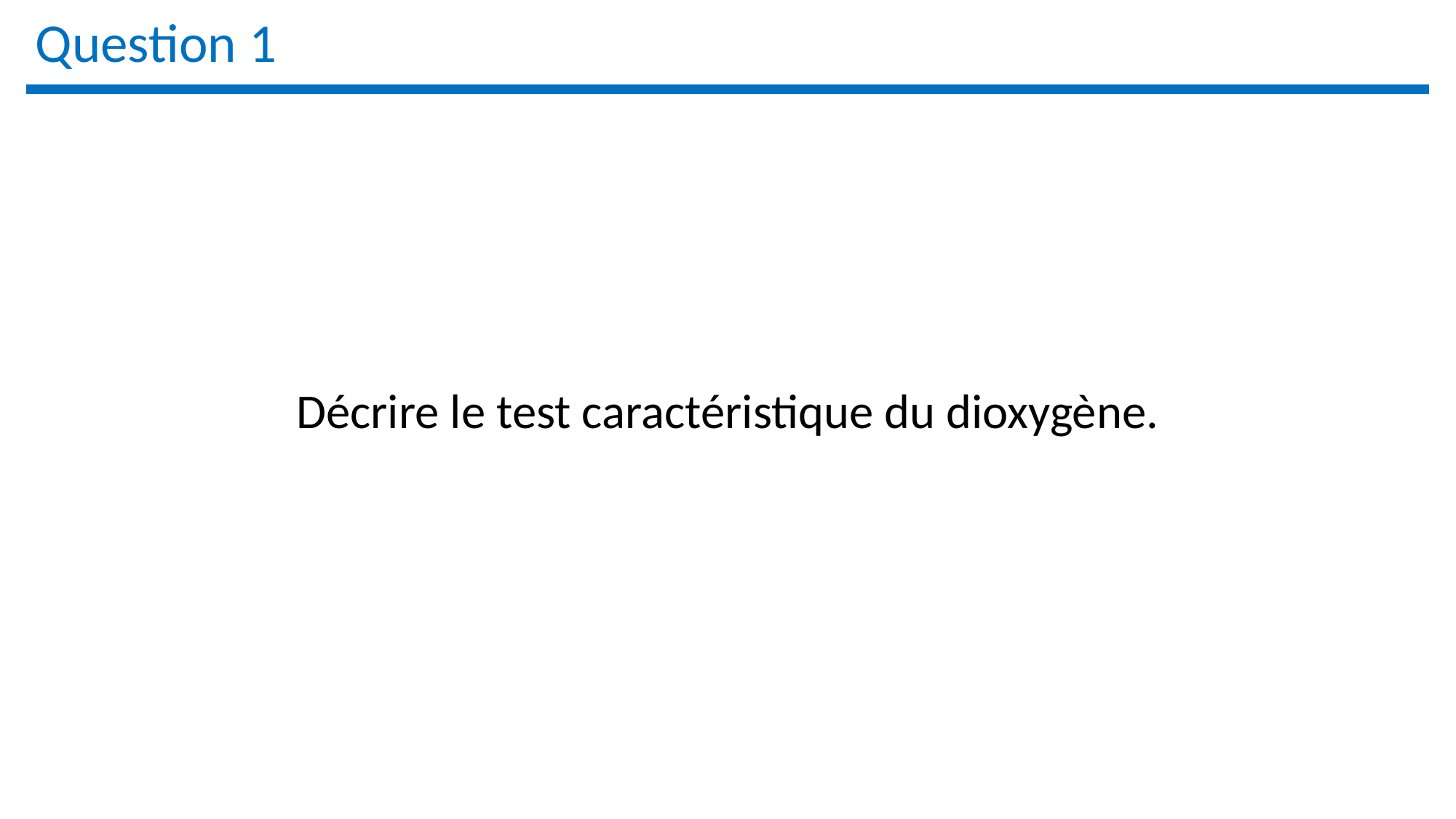

Question 1
Décrire le test caractéristique du dioxygène.